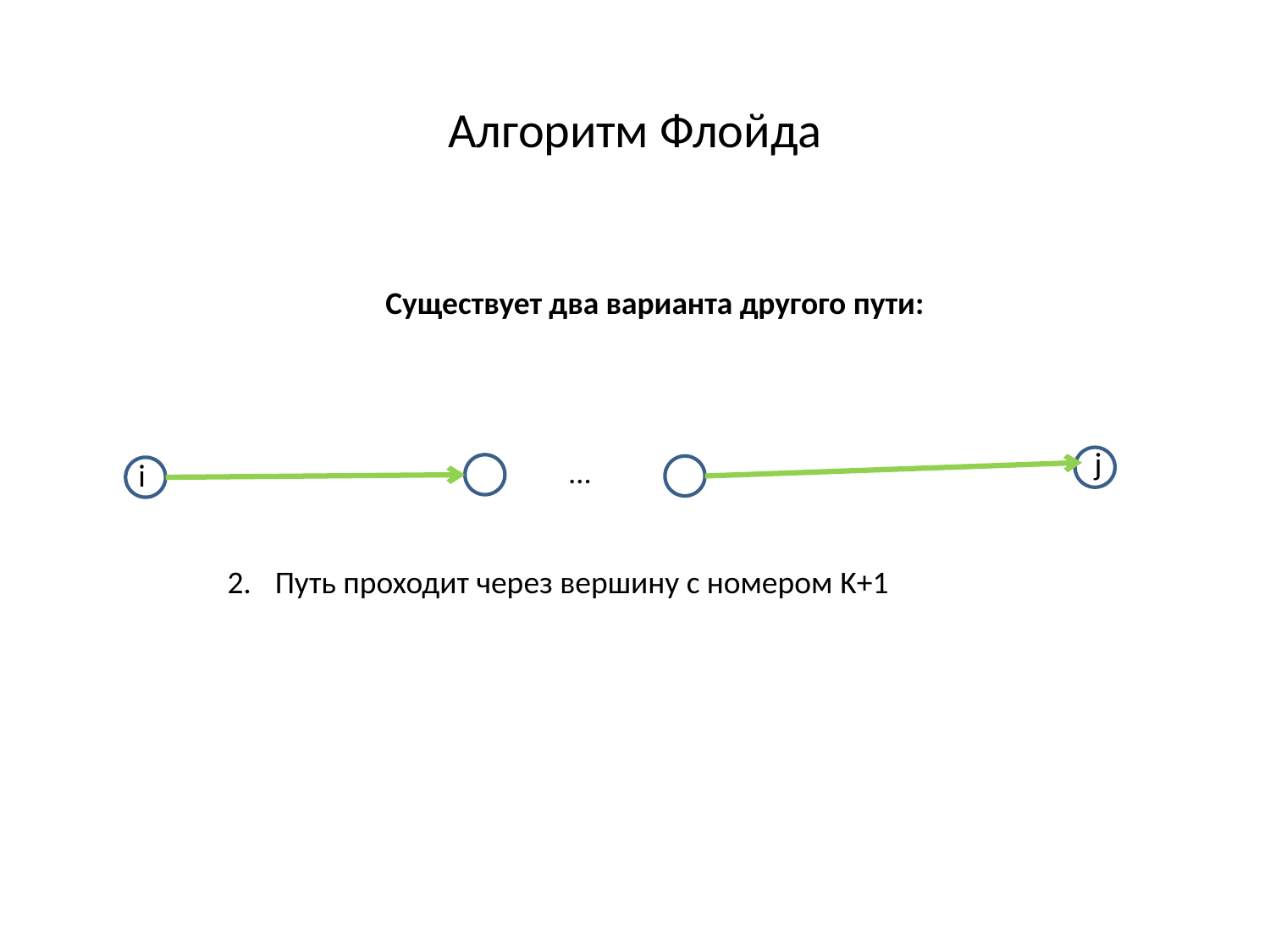

Алгоритм Флойда
Существует два варианта другого пути:

j
…

i

Путь проходит через вершину с номером K+1